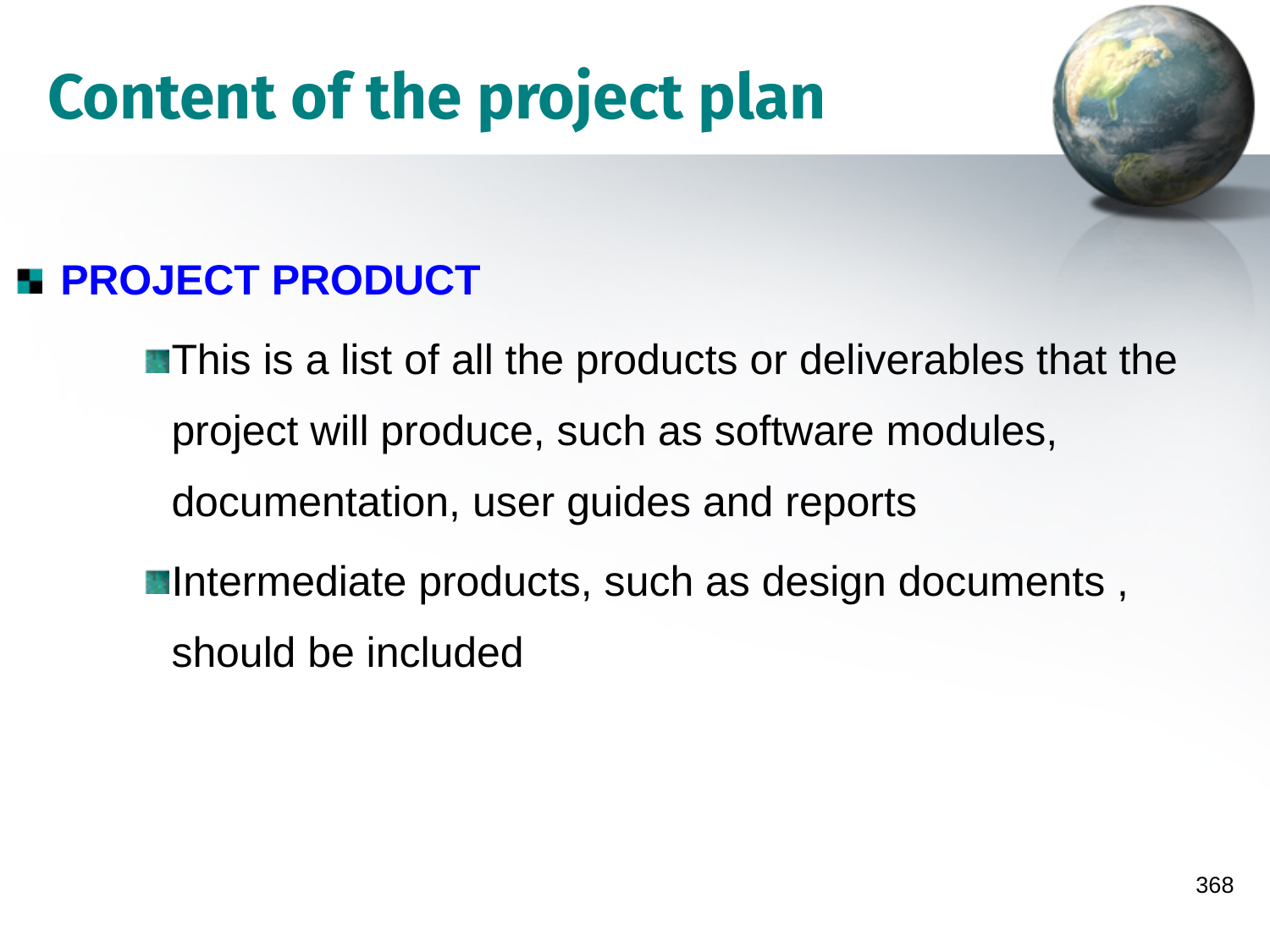

Content of the project plan

PROJECT PRODUCT
This is a list of all the products or deliverables that the project will produce, such as software modules, documentation, user guides and reports
Intermediate products, such as design documents , should be included
368